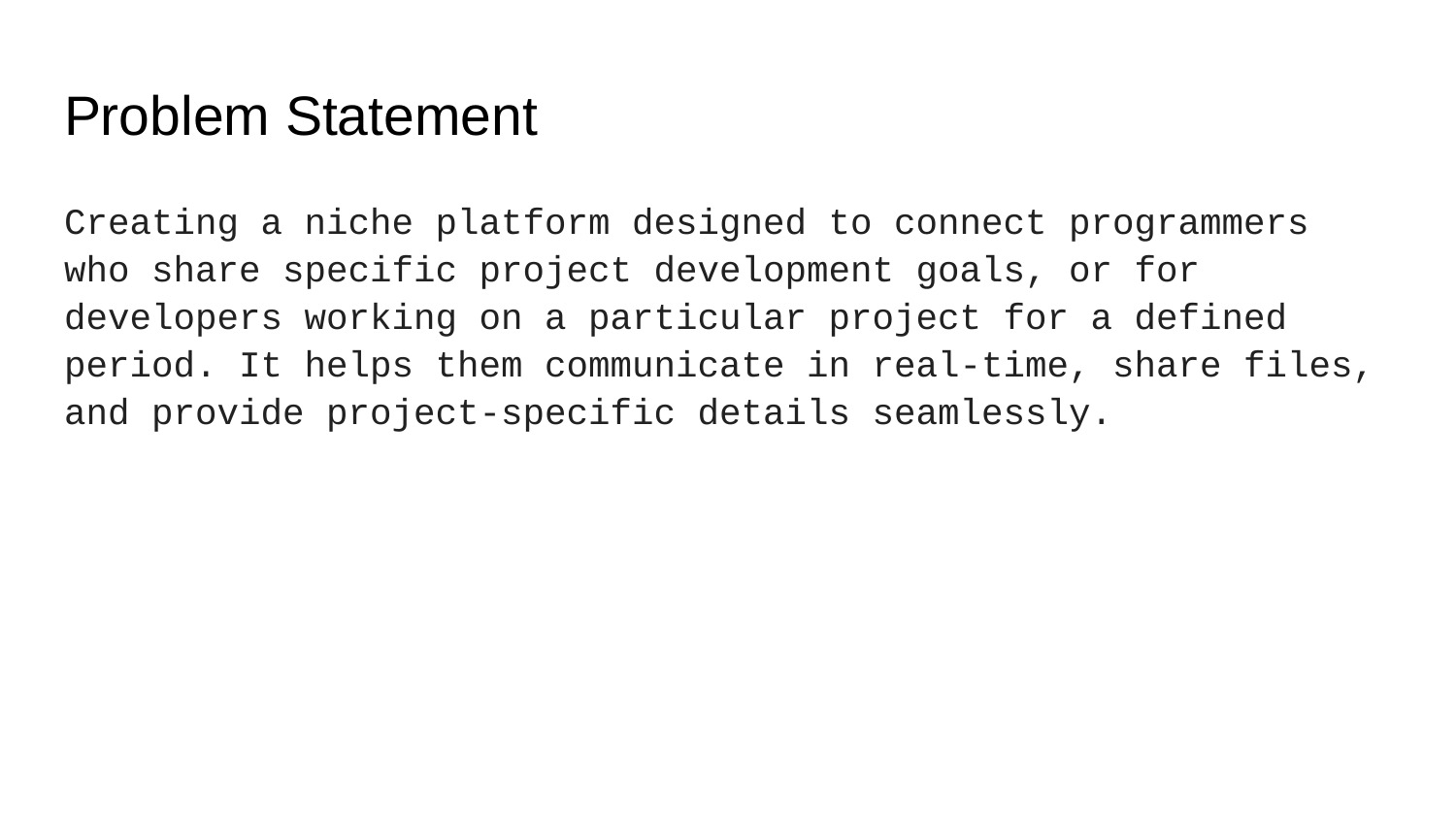

# Problem Statement
Creating a niche platform designed to connect programmers who share specific project development goals, or for developers working on a particular project for a defined period. It helps them communicate in real-time, share files, and provide project-specific details seamlessly.